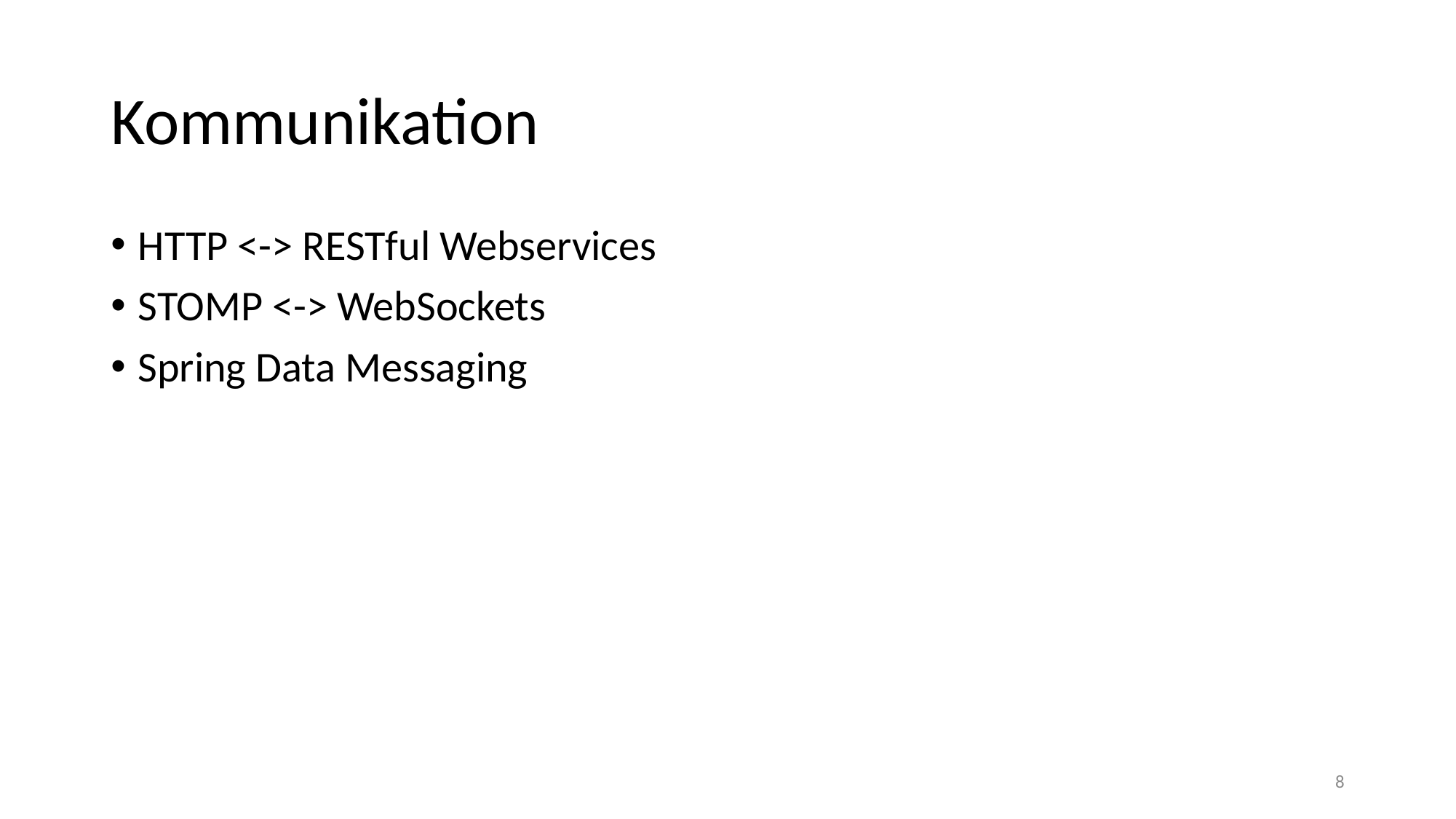

Kommunikation
HTTP <-> RESTful Webservices
STOMP <-> WebSockets
Spring Data Messaging
8